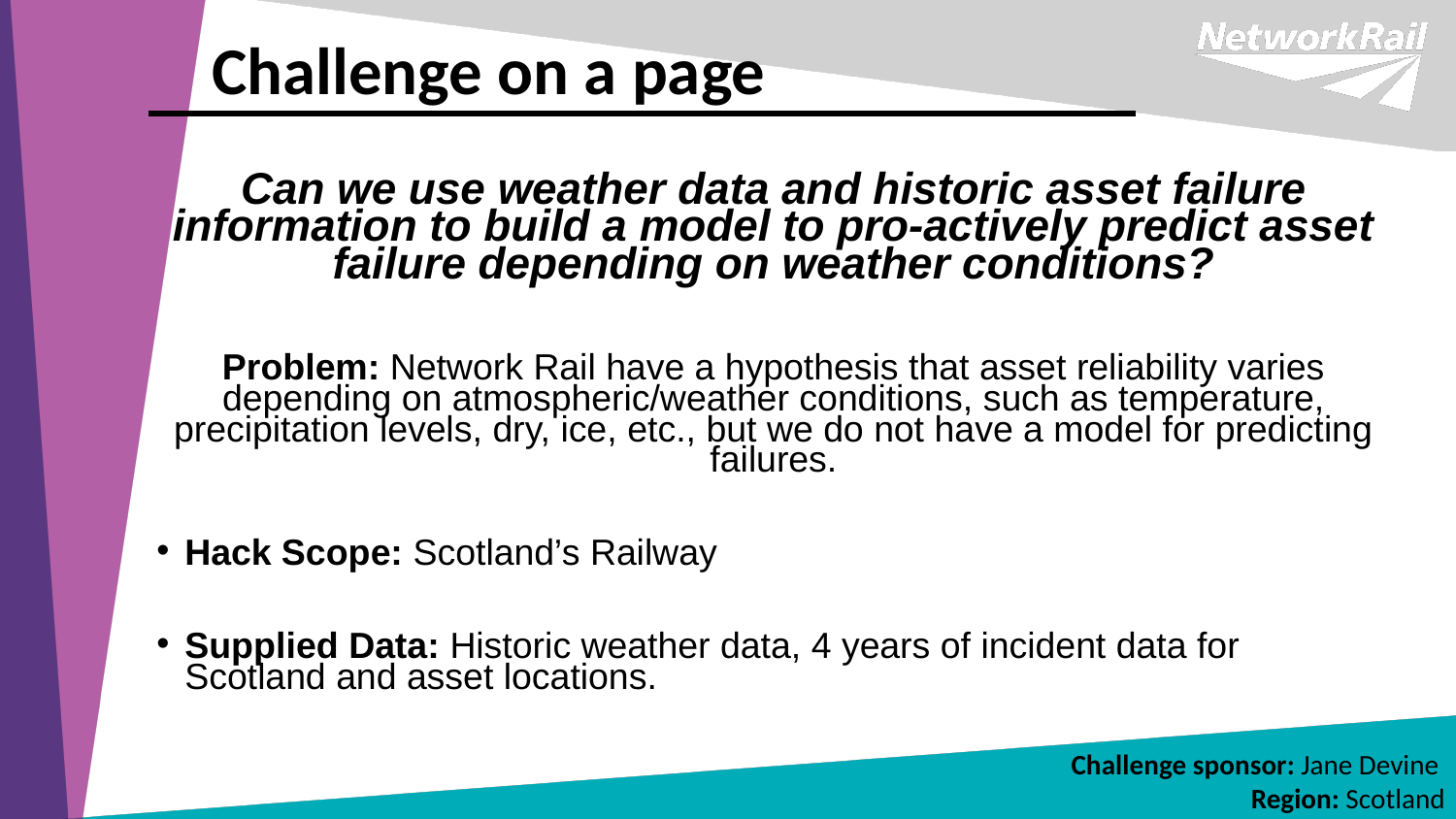

# Challenge on a page
Can we use weather data and historic asset failure information to build a model to pro-actively predict asset failure depending on weather conditions?

Problem: Network Rail have a hypothesis that asset reliability varies depending on atmospheric/weather conditions, such as temperature, precipitation levels, dry, ice, etc., but we do not have a model for predicting failures.

Hack Scope: Scotland’s Railway

Supplied Data: Historic weather data, 4 years of incident data for Scotland and asset locations.
Challenge sponsor: Jane Devine 	Region: Scotland